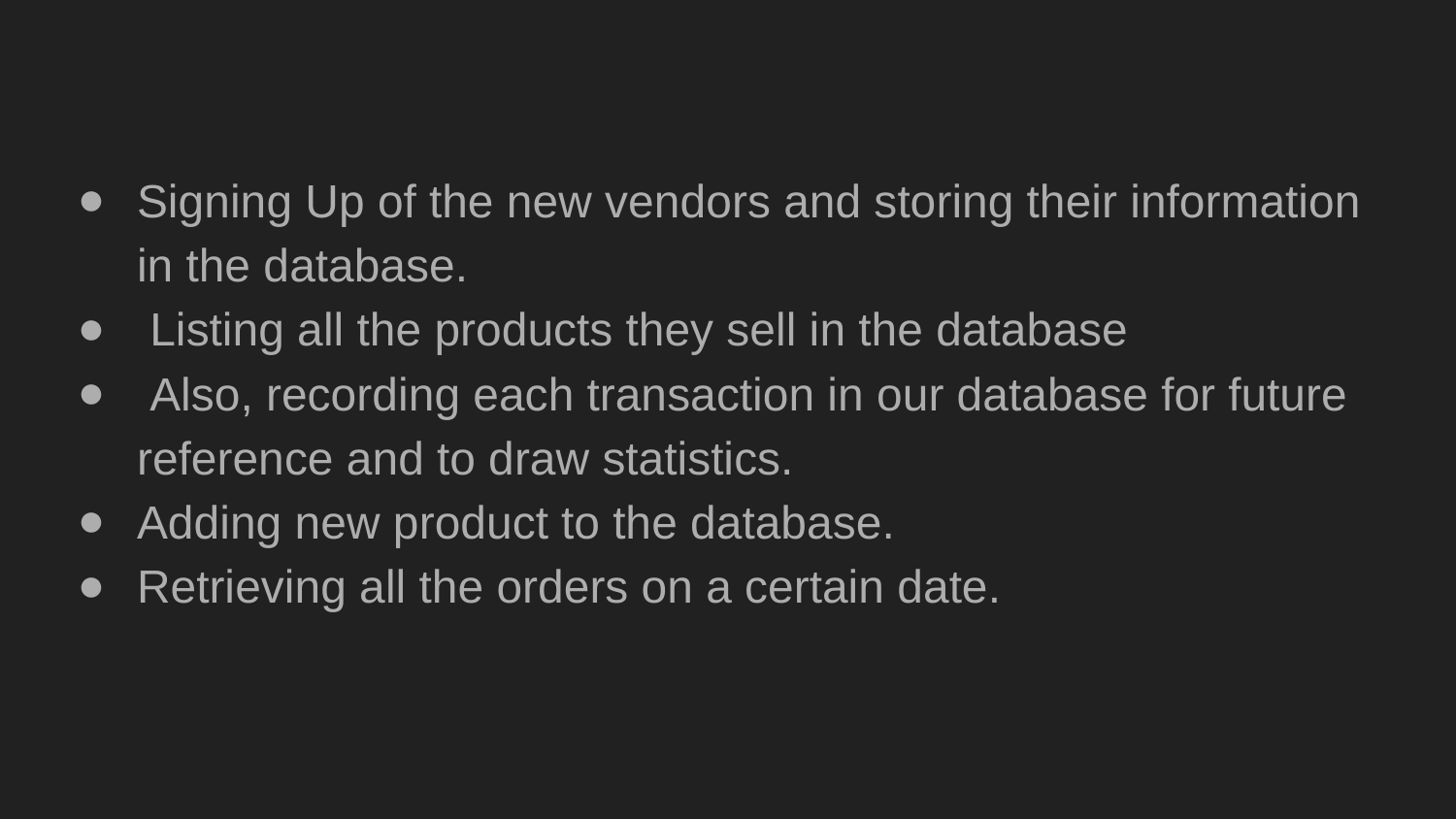

Signing Up of the new vendors and storing their information in the database.
 Listing all the products they sell in the database
 Also, recording each transaction in our database for future reference and to draw statistics.
Adding new product to the database.
Retrieving all the orders on a certain date.